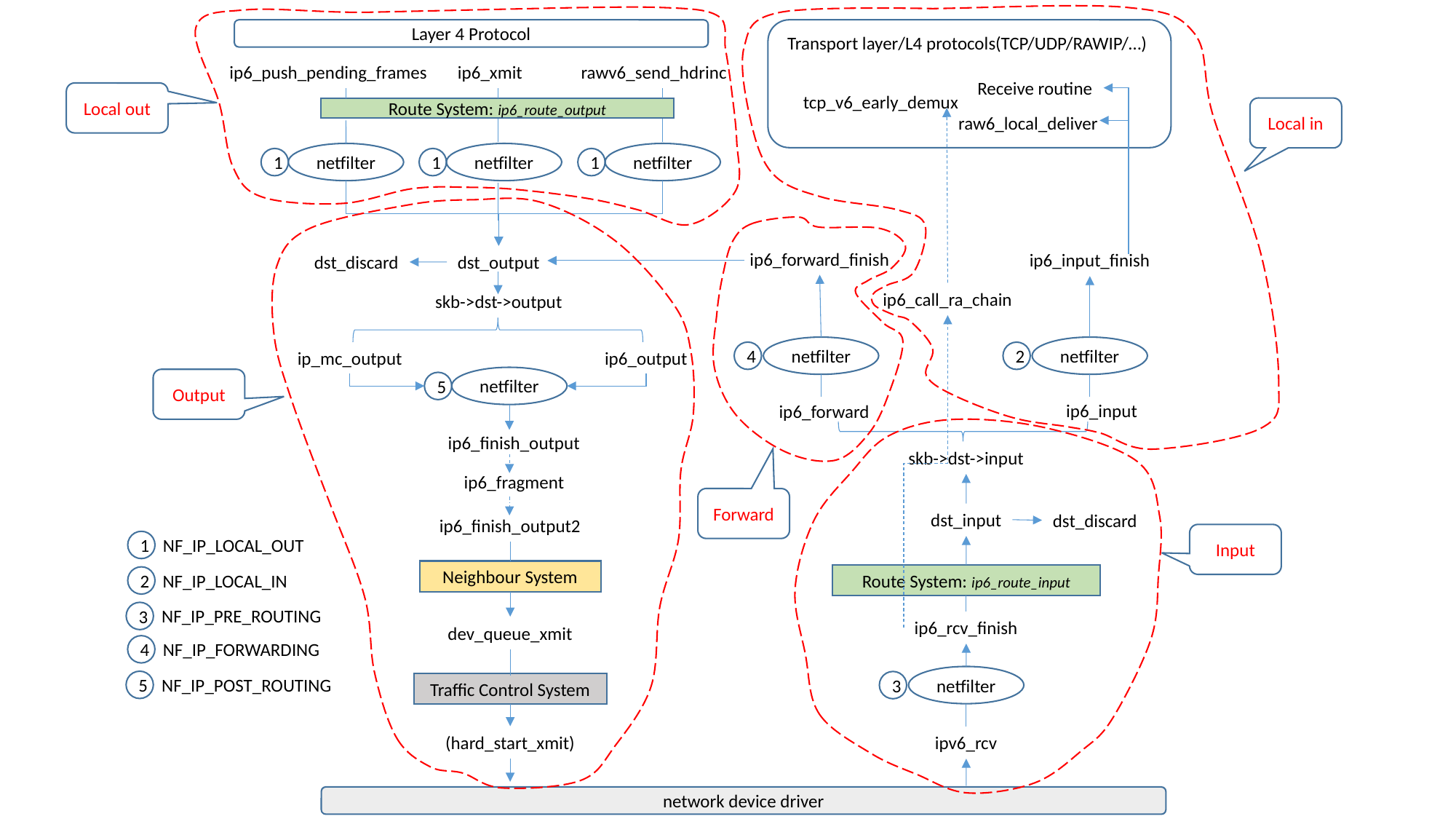

Layer 4 Protocol
Transport layer/L4 protocols(TCP/UDP/RAWIP/…)
rawv6_send_hdrinc
ip6_xmit
ip6_push_pending_frames
Receive routine
Local out
tcp_v6_early_demux
Local in
Route System: ip6_route_output
raw6_local_deliver
netfilter
netfilter
netfilter
1
1
1

ip6_forward_finish
ip6_input_finish
dst_discard
dst_output
ip6_call_ra_chain
skb->dst->output

netfilter
netfilter
ip_mc_output
ip6_output
4
2
netfilter
Output
5
ip6_input
ip6_forward

ip6_finish_output
skb->dst->input
ip6_fragment
Forward
dst_input
dst_discard
ip6_finish_output2
Input
NF_IP_LOCAL_OUT
1
Neighbour System
NF_IP_LOCAL_IN
Route System: ip6_route_input
2
NF_IP_PRE_ROUTING
3
ip6_rcv_finish
dev_queue_xmit
NF_IP_FORWARDING
4
netfilter
NF_IP_POST_ROUTING
5
3
Traffic Control System
(hard_start_xmit)
ipv6_rcv
network device driver